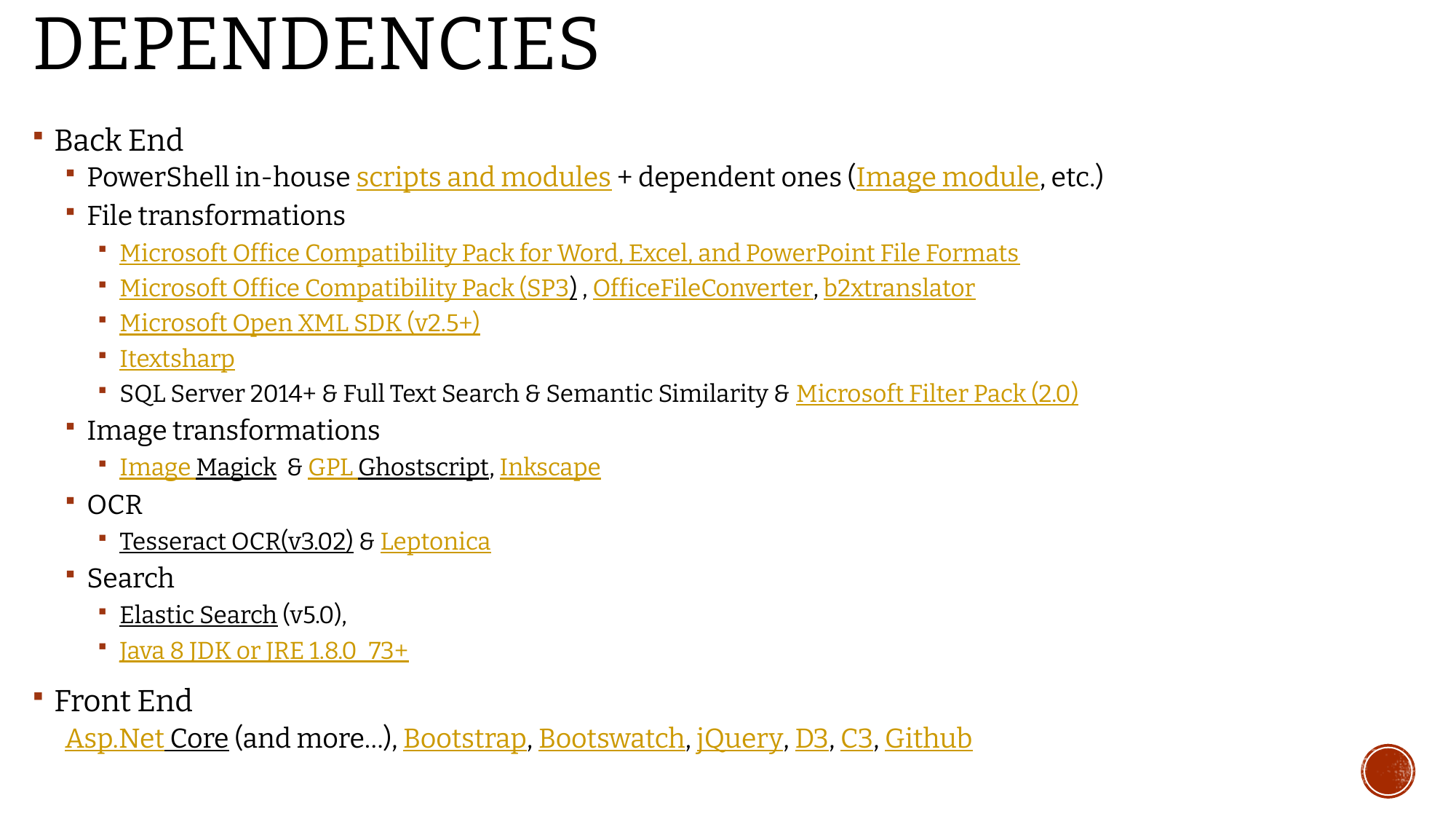

# Dependencies
Back End
PowerShell in-house scripts and modules + dependent ones (Image module, etc.)
File transformations
Microsoft Office Compatibility Pack for Word, Excel, and PowerPoint File Formats
Microsoft Office Compatibility Pack (SP3) , OfficeFileConverter, b2xtranslator
Microsoft Open XML SDK (v2.5+)
Itextsharp
SQL Server 2014+ & Full Text Search & Semantic Similarity & Microsoft Filter Pack (2.0)
Image transformations
Image Magick  & GPL Ghostscript, Inkscape
OCR
Tesseract OCR(v3.02) & Leptonica
Search
Elastic Search (v5.0),
Java 8 JDK or JRE 1.8.0_73+
Front End
Asp.Net Core (and more…), Bootstrap, Bootswatch, jQuery, D3, C3, Github